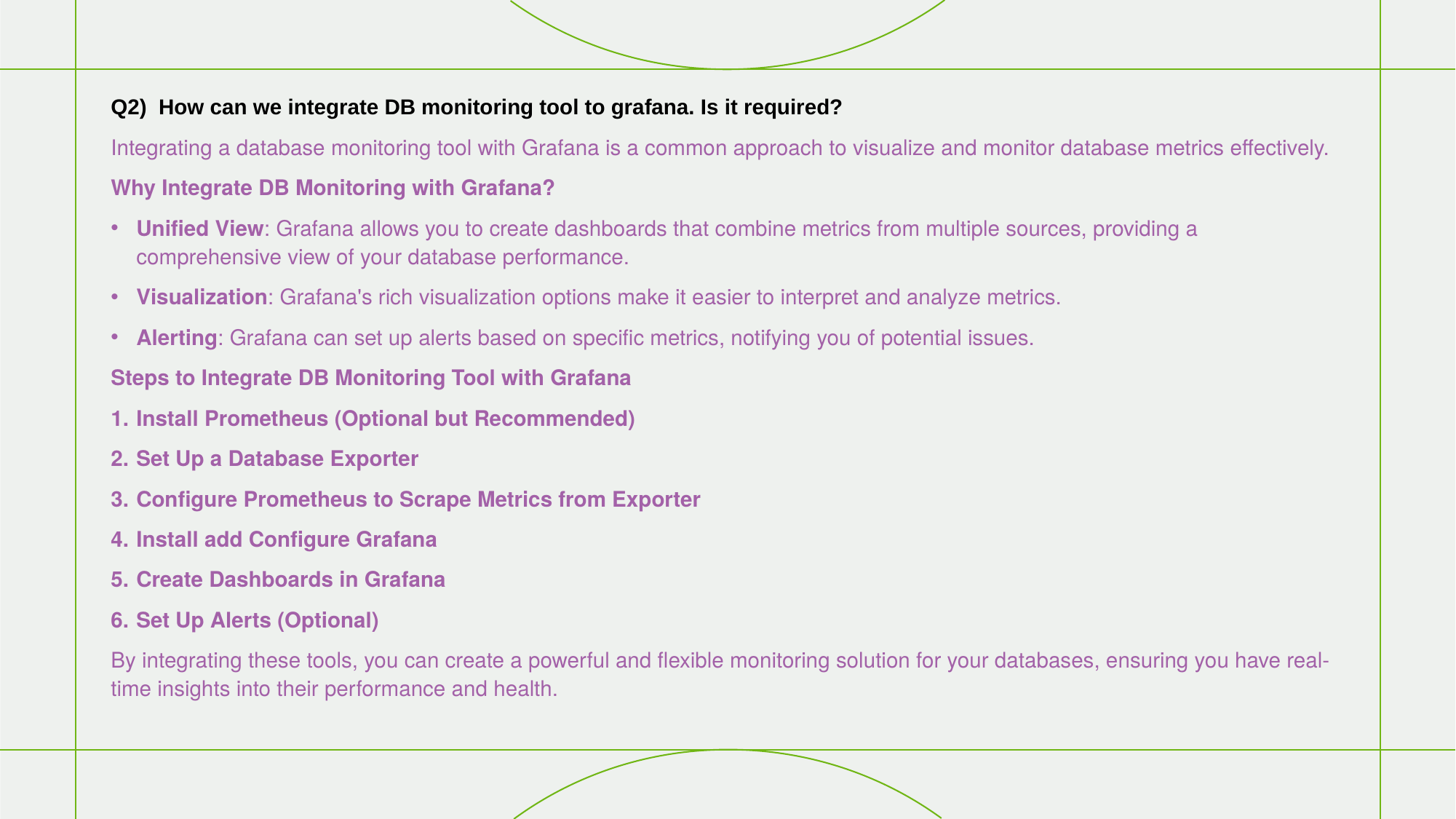

Q2)  How can we integrate DB monitoring tool to grafana. Is it required?
Integrating a database monitoring tool with Grafana is a common approach to visualize and monitor database metrics effectively.
Why Integrate DB Monitoring with Grafana?
Unified View: Grafana allows you to create dashboards that combine metrics from multiple sources, providing a comprehensive view of your database performance.
Visualization: Grafana's rich visualization options make it easier to interpret and analyze metrics.
Alerting: Grafana can set up alerts based on specific metrics, notifying you of potential issues.
Steps to Integrate DB Monitoring Tool with Grafana
Install Prometheus (Optional but Recommended)
Set Up a Database Exporter
Configure Prometheus to Scrape Metrics from Exporter
Install add Configure Grafana
Create Dashboards in Grafana
Set Up Alerts (Optional)
By integrating these tools, you can create a powerful and flexible monitoring solution for your databases, ensuring you have real-time insights into their performance and health.